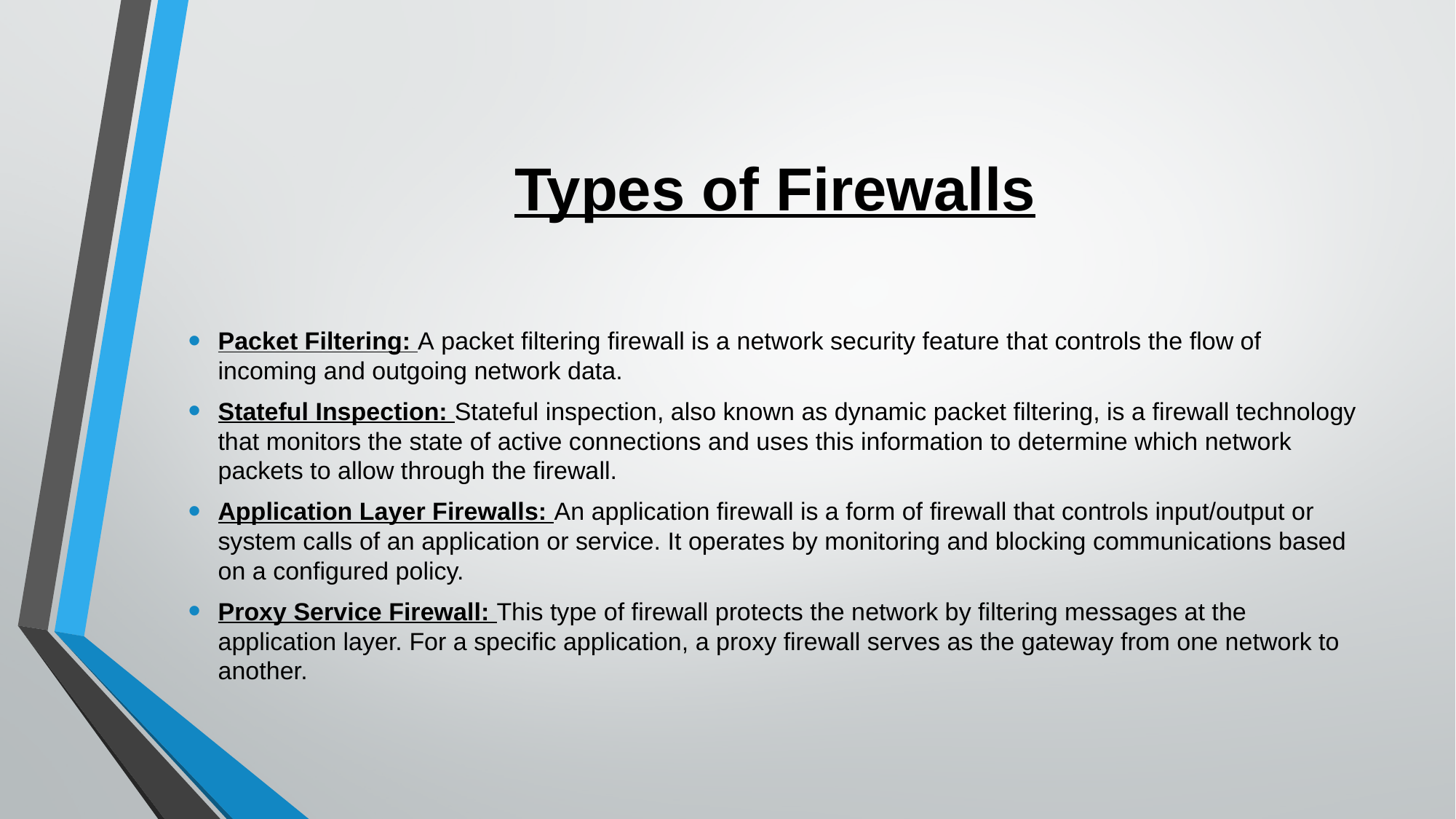

# Types of Firewalls
Packet Filtering: A packet filtering firewall is a network security feature that controls the flow of incoming and outgoing network data.
Stateful Inspection: Stateful inspection, also known as dynamic packet filtering, is a firewall technology that monitors the state of active connections and uses this information to determine which network packets to allow through the firewall.
Application Layer Firewalls: An application firewall is a form of firewall that controls input/output or system calls of an application or service. It operates by monitoring and blocking communications based on a configured policy.
Proxy Service Firewall: This type of firewall protects the network by filtering messages at the application layer. For a specific application, a proxy firewall serves as the gateway from one network to another.